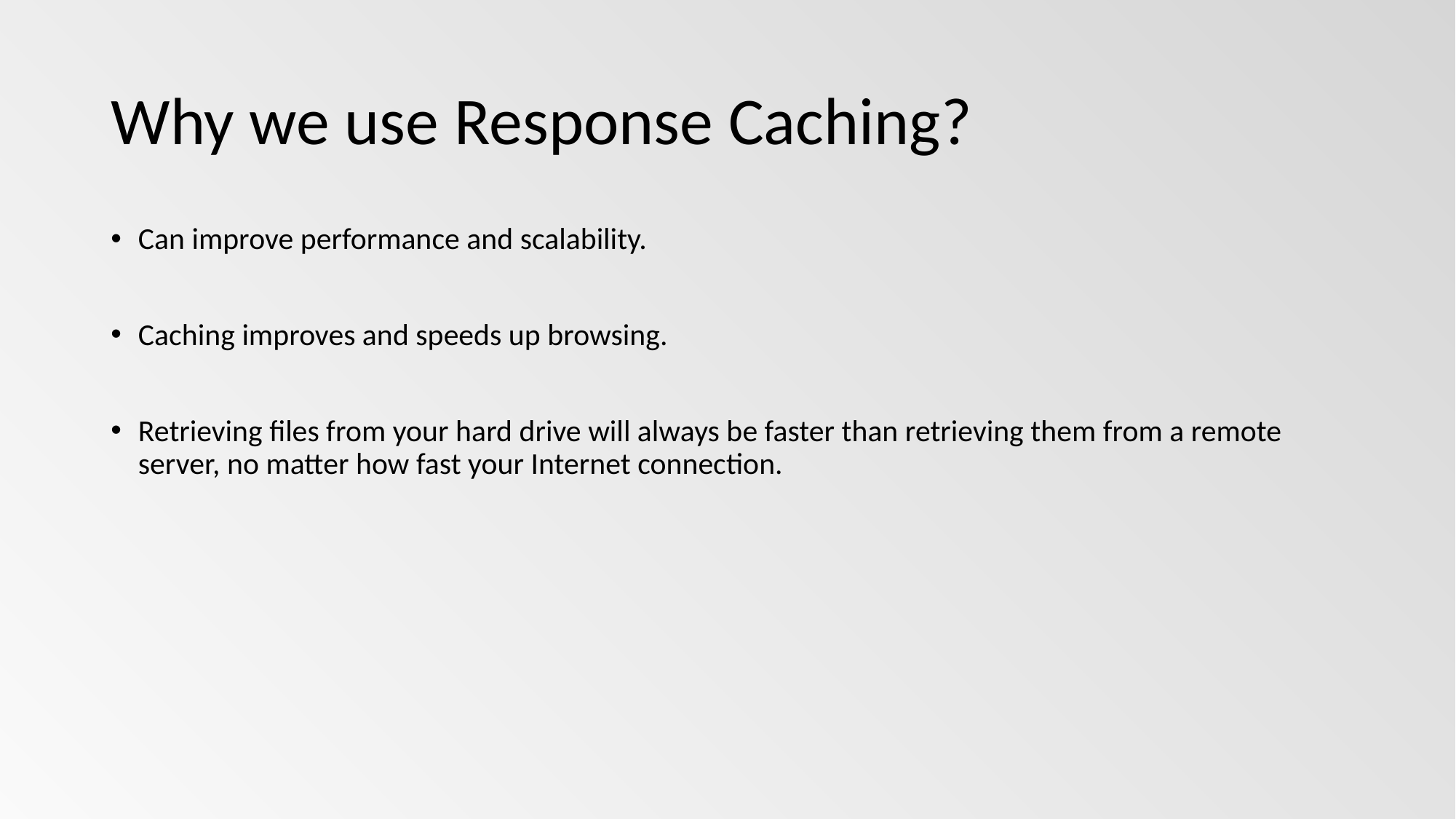

# Why we use Response Caching?
Can improve performance and scalability.

Caching improves and speeds up browsing.

Retrieving files from your hard drive will always be faster than retrieving them from a remote server, no matter how fast your Internet connection.